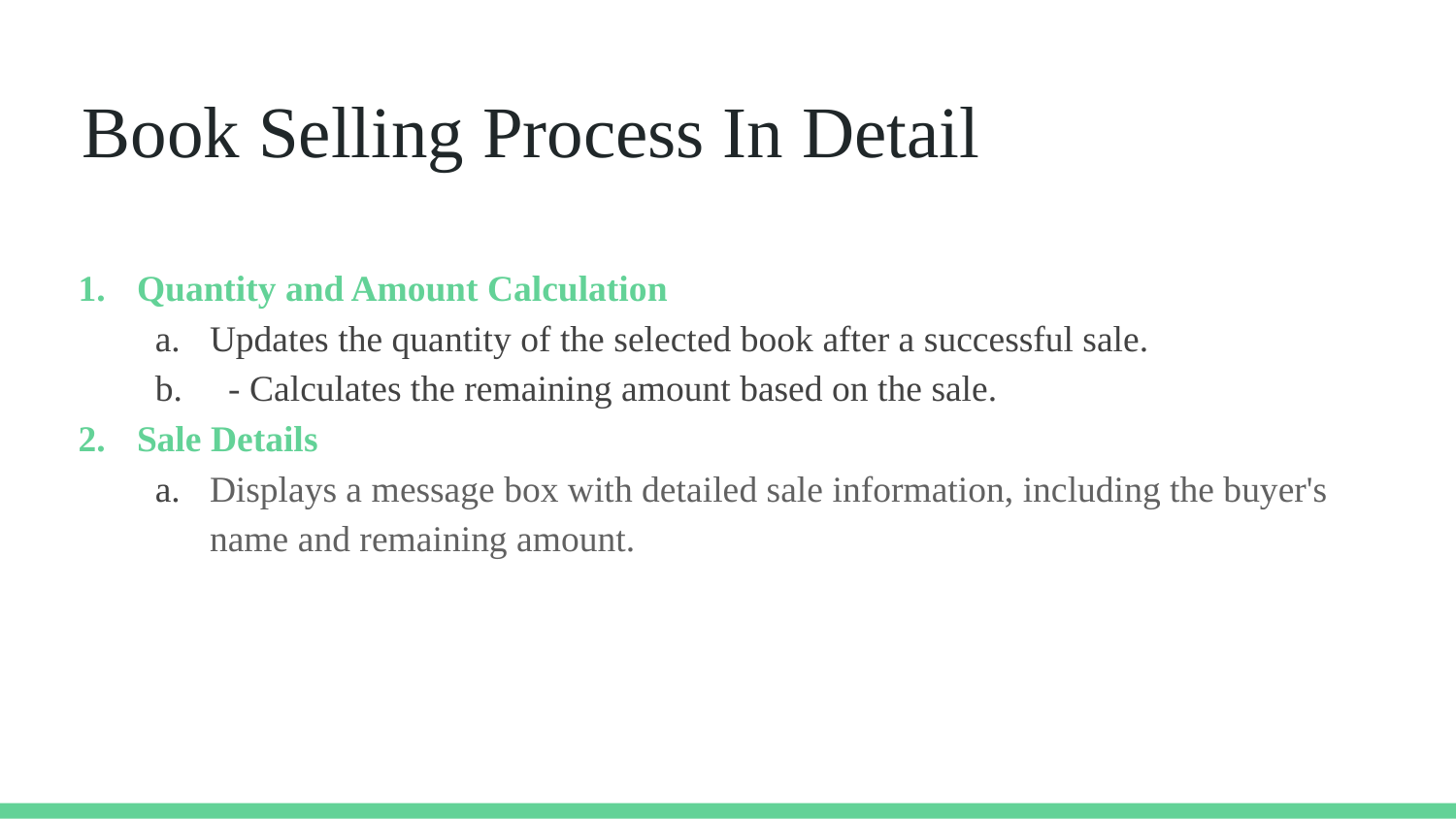

# Book Selling Process In Detail
Quantity and Amount Calculation
Updates the quantity of the selected book after a successful sale.
  - Calculates the remaining amount based on the sale.
Sale Details
Displays a message box with detailed sale information, including the buyer's name and remaining amount.